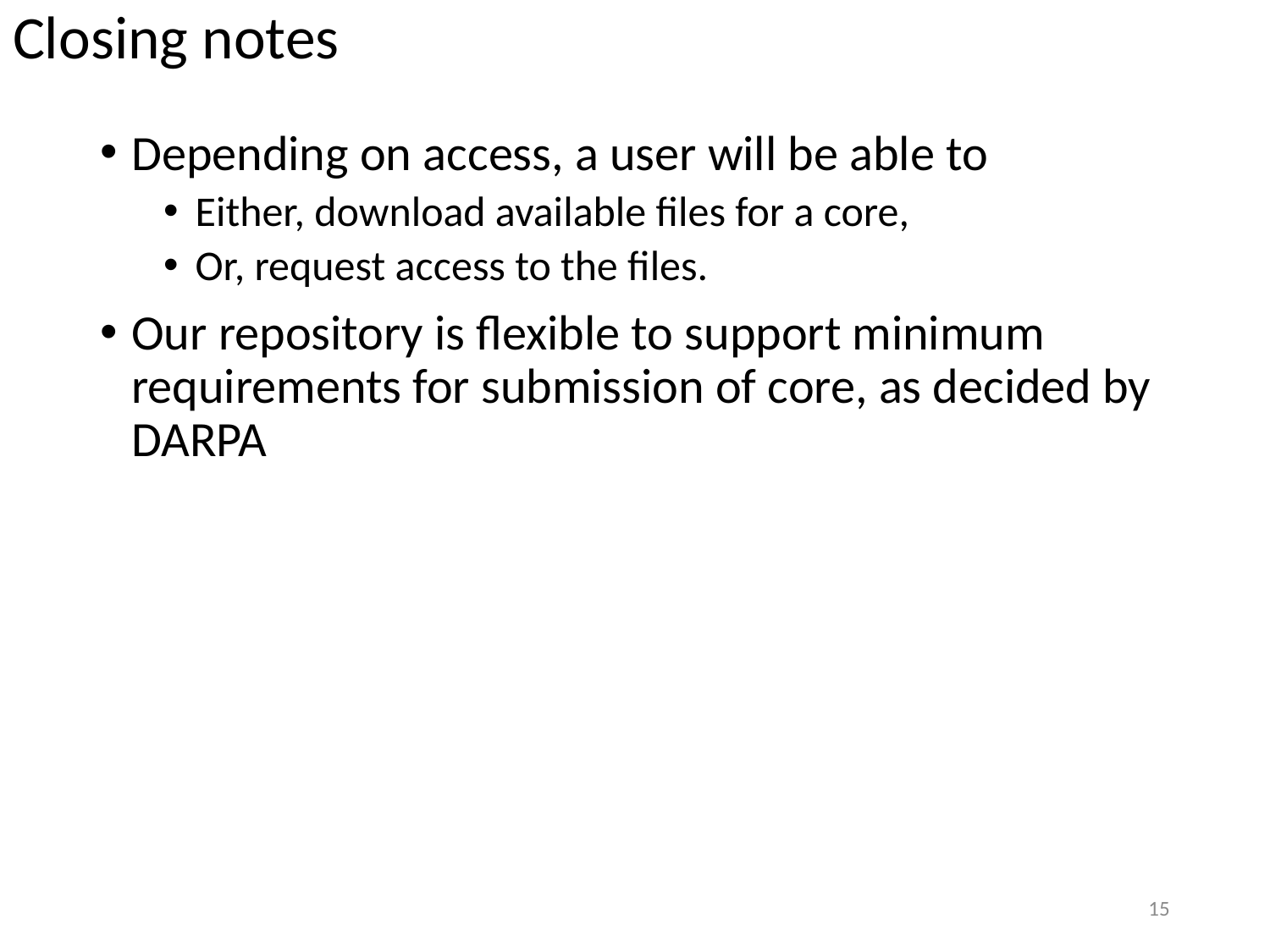

# Closing notes
Depending on access, a user will be able to
Either, download available files for a core,
Or, request access to the files.
Our repository is flexible to support minimum requirements for submission of core, as decided by DARPA
15